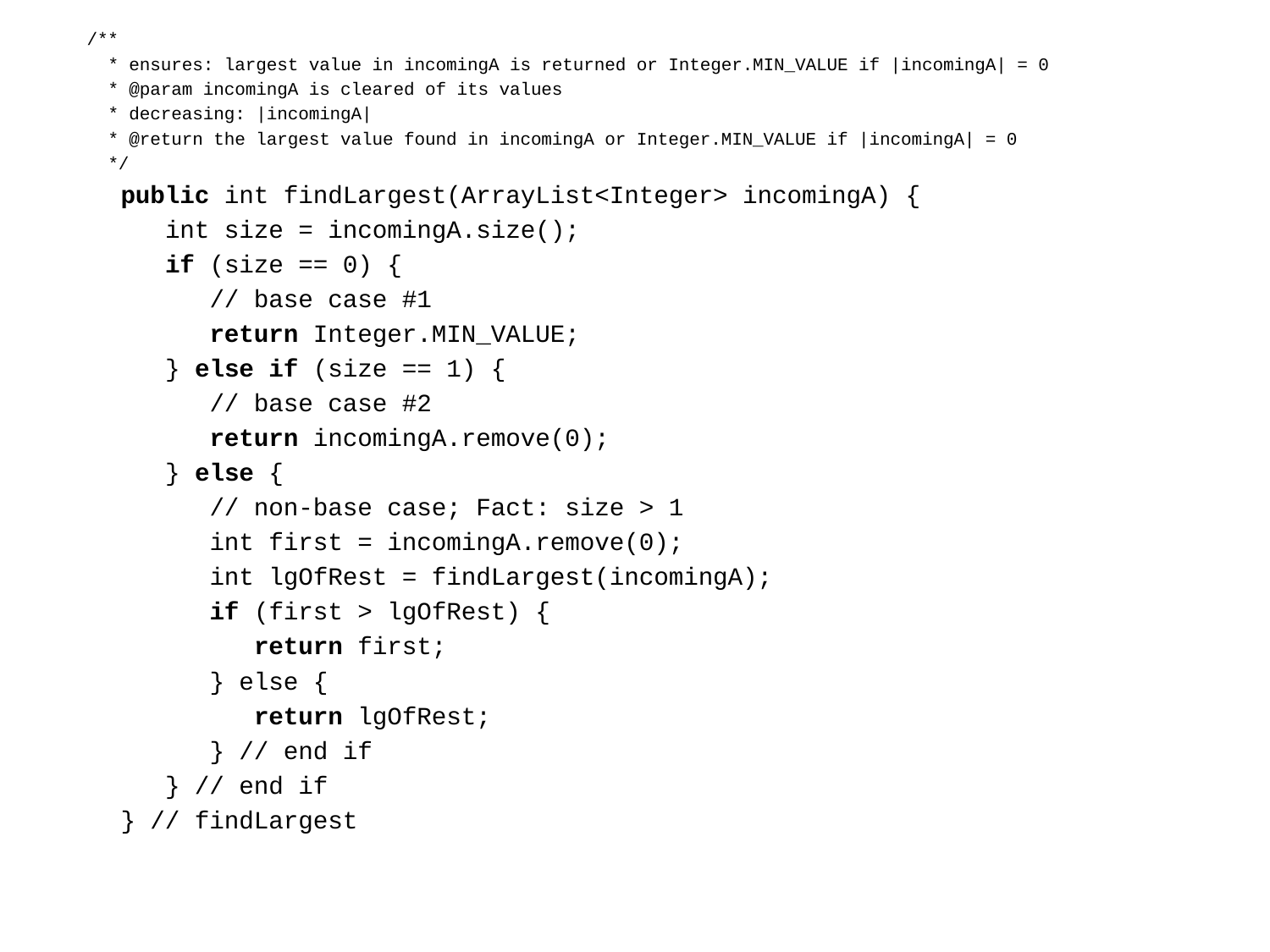

/**
   * ensures: largest value in incomingA is returned or Integer.MIN_VALUE if |incomingA| = 0
   * @param incomingA is cleared of its values
   * decreasing: |incomingA|
   * @return the largest value found in incomingA or Integer.MIN_VALUE if |incomingA| = 0
   */
   public int findLargest(ArrayList<Integer> incomingA) {
      int size = incomingA.size();
      if (size == 0) {
         // base case #1
         return Integer.MIN_VALUE;
      } else if (size == 1) {
         // base case #2
         return incomingA.remove(0);
      } else {
         // non-base case; Fact: size > 1
         int first = incomingA.remove(0);
         int lgOfRest = findLargest(incomingA);
         if (first > lgOfRest) {
            return first;
         } else {
            return lgOfRest;
         } // end if
      } // end if
   } // findLargest